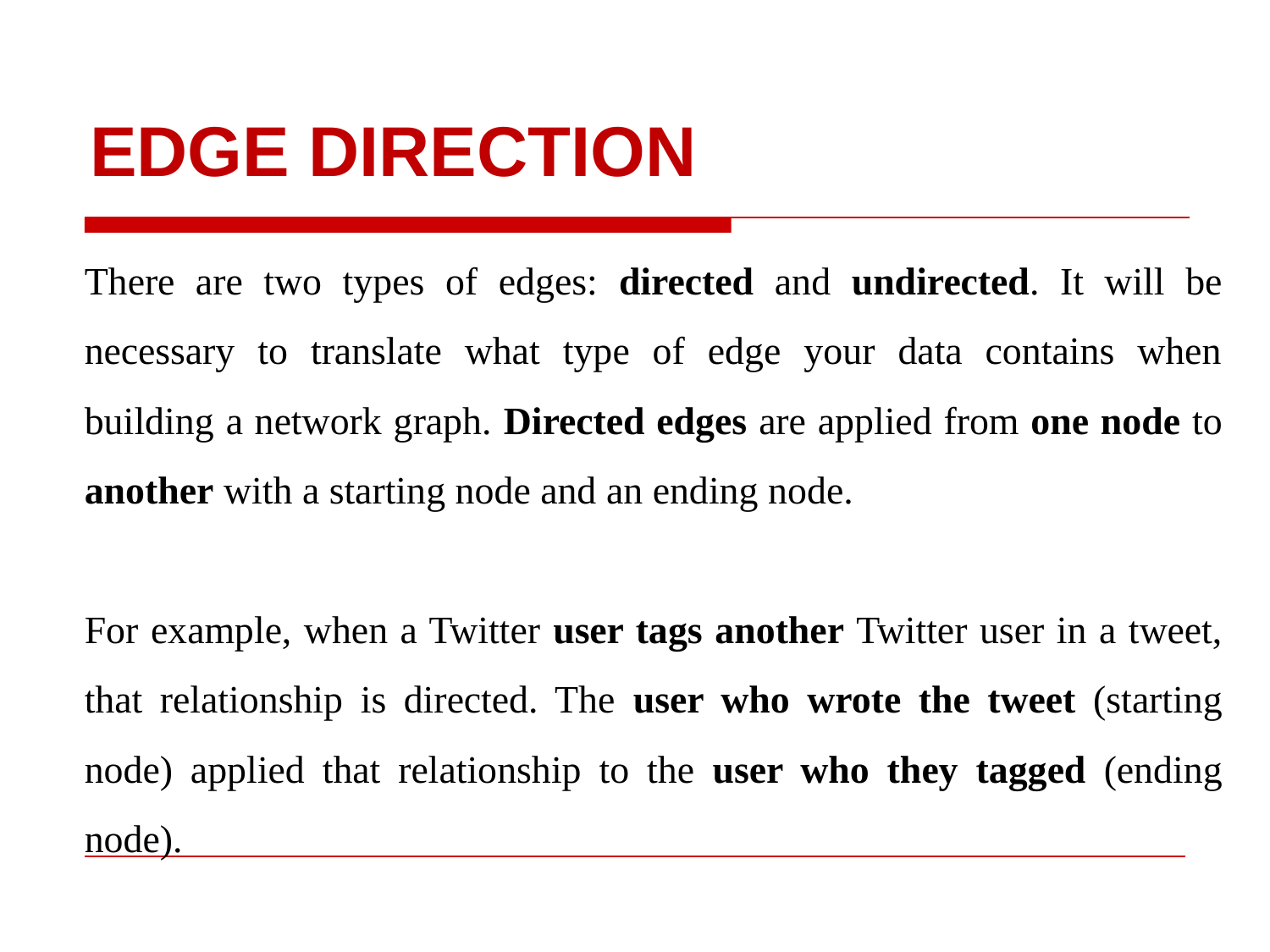

# EDGE DIRECTION
There are two types of edges: directed and undirected. It will be necessary to translate what type of edge your data contains when building a network graph. Directed edges are applied from one node to another with a starting node and an ending node.

For example, when a Twitter user tags another Twitter user in a tweet, that relationship is directed. The user who wrote the tweet (starting node) applied that relationship to the user who they tagged (ending node).